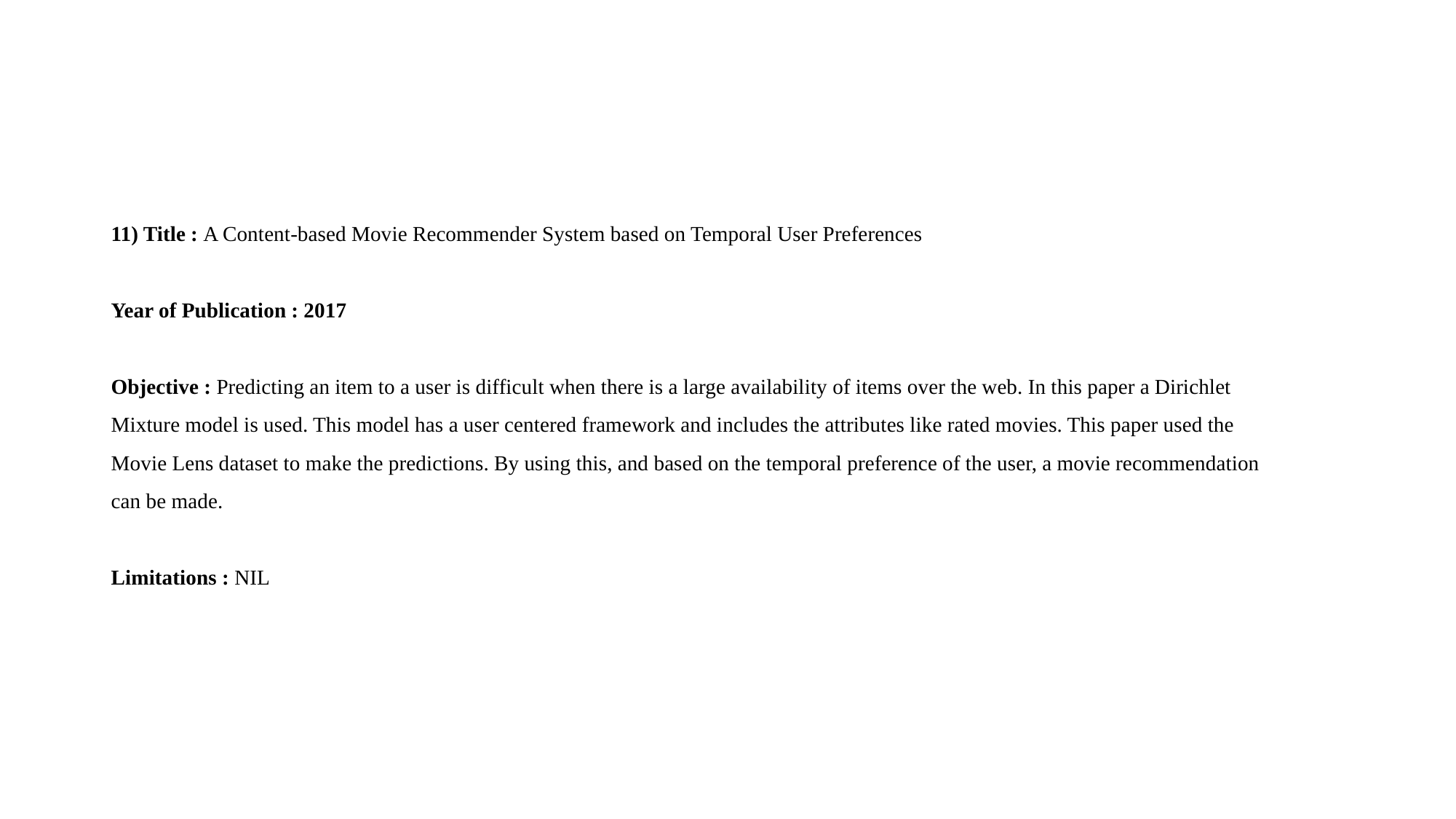

11) Title : A Content-based Movie Recommender System based on Temporal User Preferences

Year of Publication : 2017

Objective : Predicting an item to a user is difficult when there is a large availability of items over the web. In this paper a Dirichlet Mixture model is used. This model has a user centered framework and includes the attributes like rated movies. This paper used the Movie Lens dataset to make the predictions. By using this, and based on the temporal preference of the user, a movie recommendation can be made.

Limitations : NIL